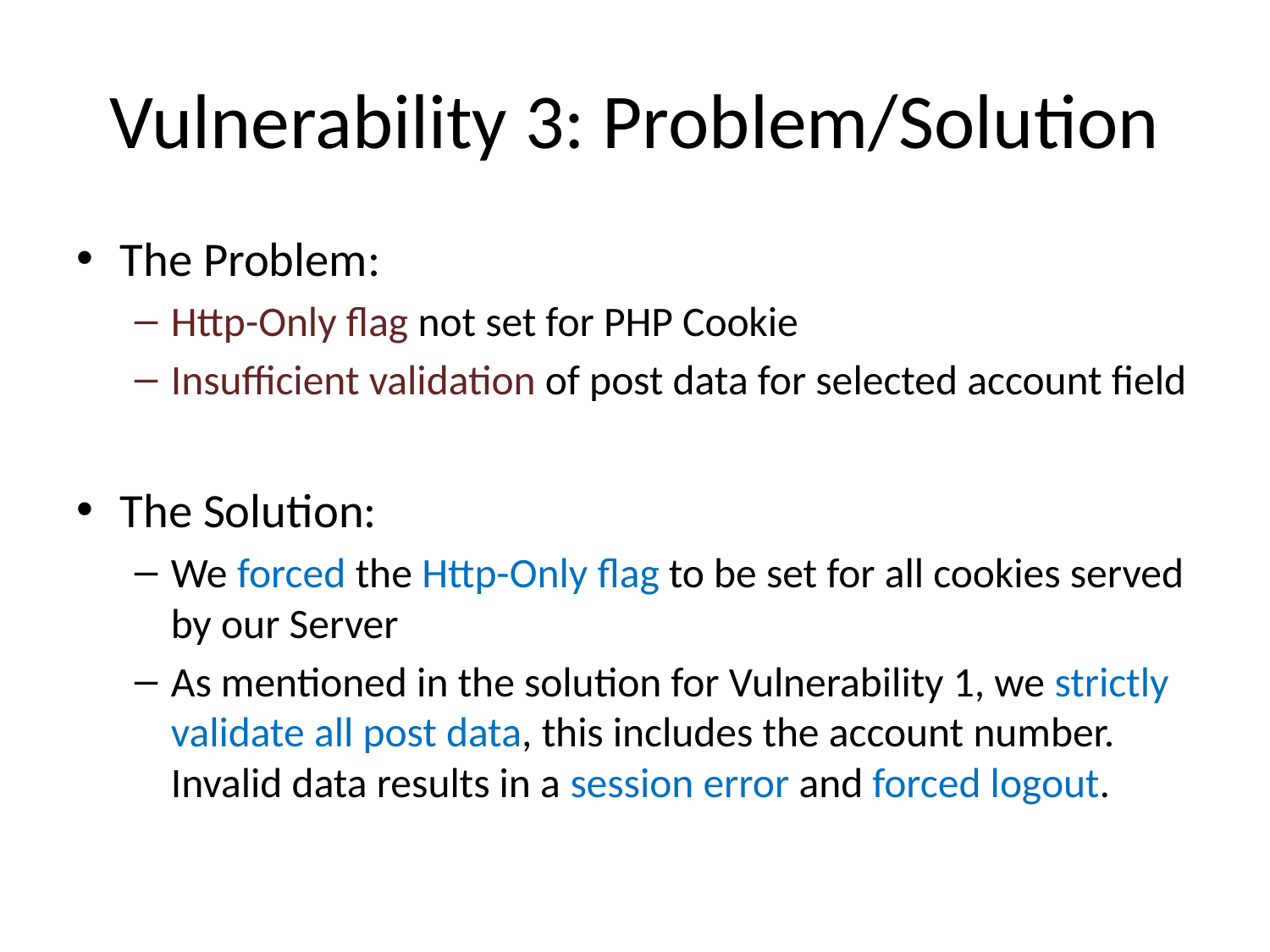

# Vulnerability 3: Problem/Solution
The Problem:
Http-Only flag not set for PHP Cookie
Insufficient validation of post data for selected account field

The Solution:
We forced the Http-Only flag to be set for all cookies served by our Server
As mentioned in the solution for Vulnerability 1, we strictly validate all post data, this includes the account number. Invalid data results in a session error and forced logout.